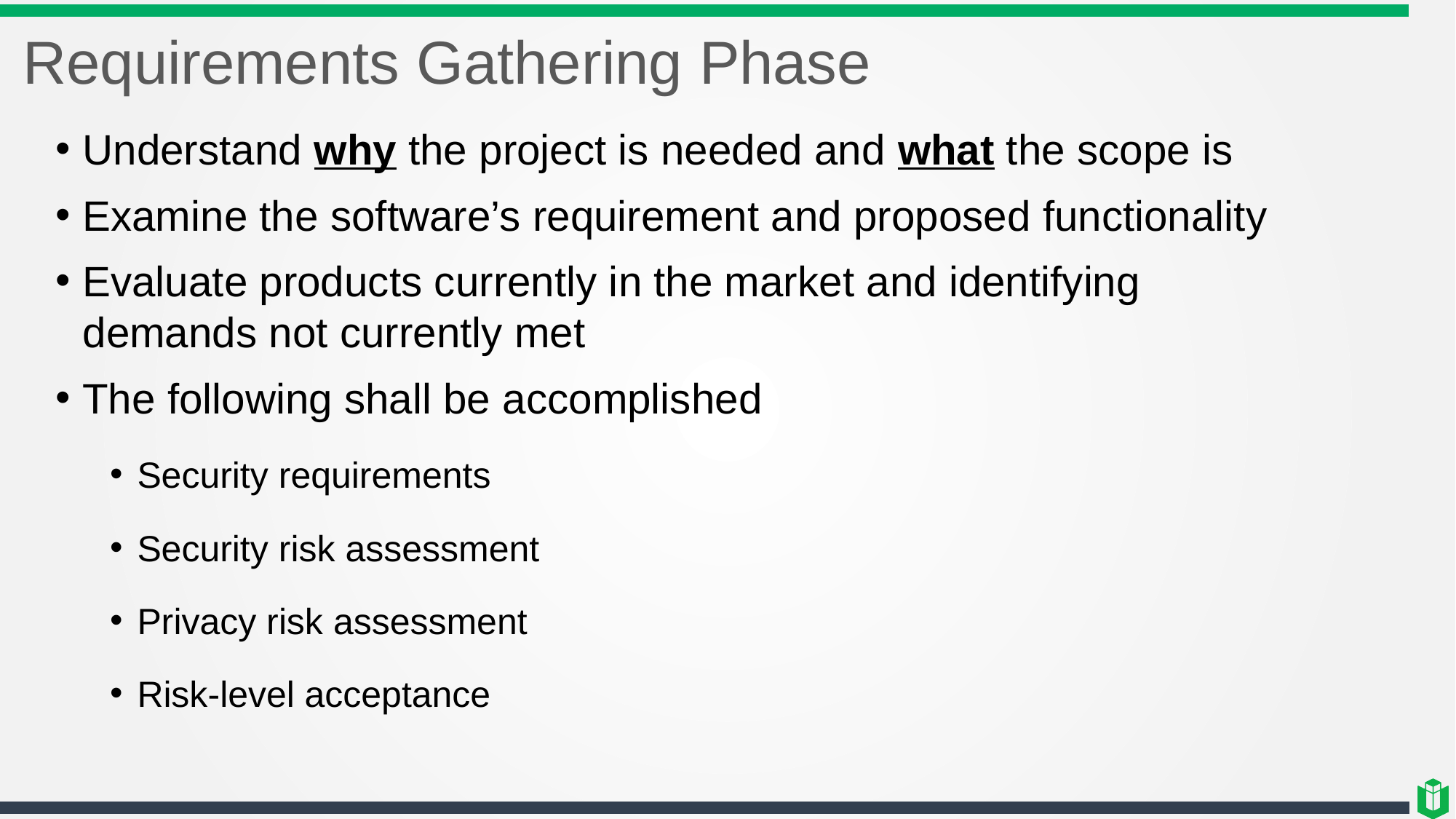

# Requirements Gathering Phase
Understand why the project is needed and what the scope is
Examine the software’s requirement and proposed functionality
Evaluate products currently in the market and identifying demands not currently met
The following shall be accomplished
Security requirements
Security risk assessment
Privacy risk assessment
Risk-level acceptance